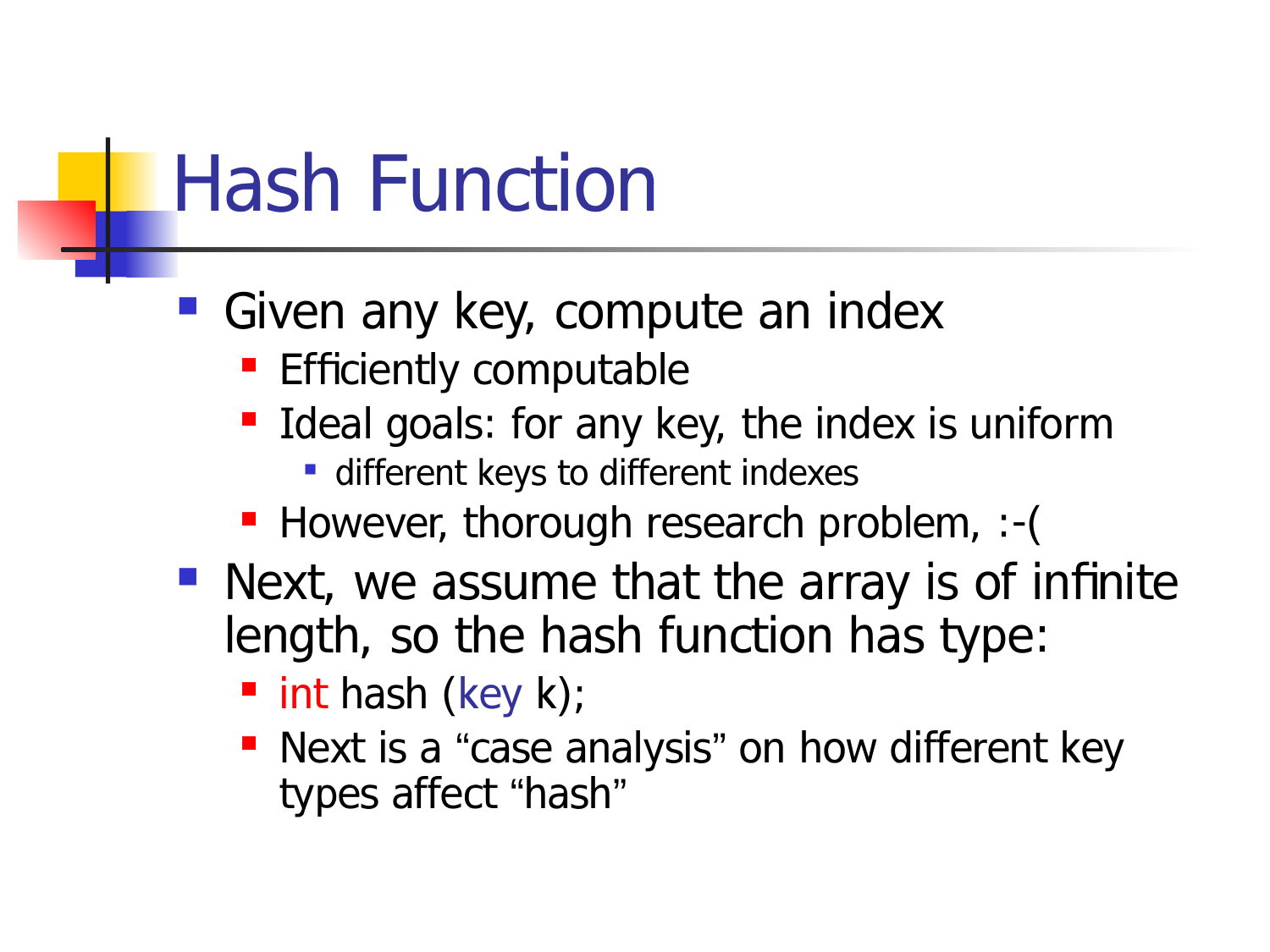

# Hash Function
Given any key, compute an index
Efficiently computable
Ideal goals: for any key, the index is uniform
different keys to different indexes
However, thorough research problem, :-(
Next, we assume that the array is of infinite length, so the hash function has type:
int hash (key k);
Next is a “case analysis” on how different key types affect “hash”